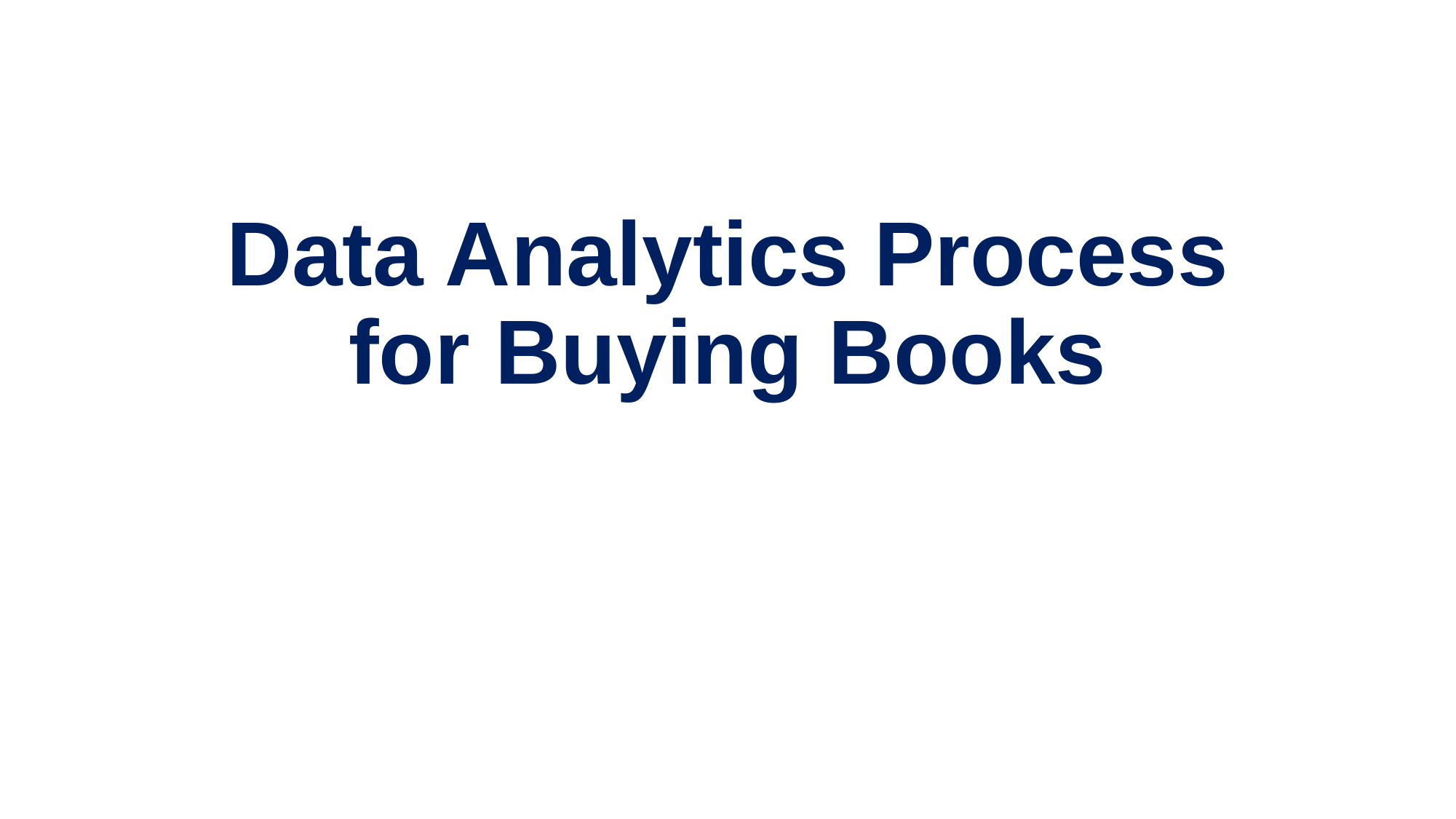

# Data Analytics Process for Buying Books